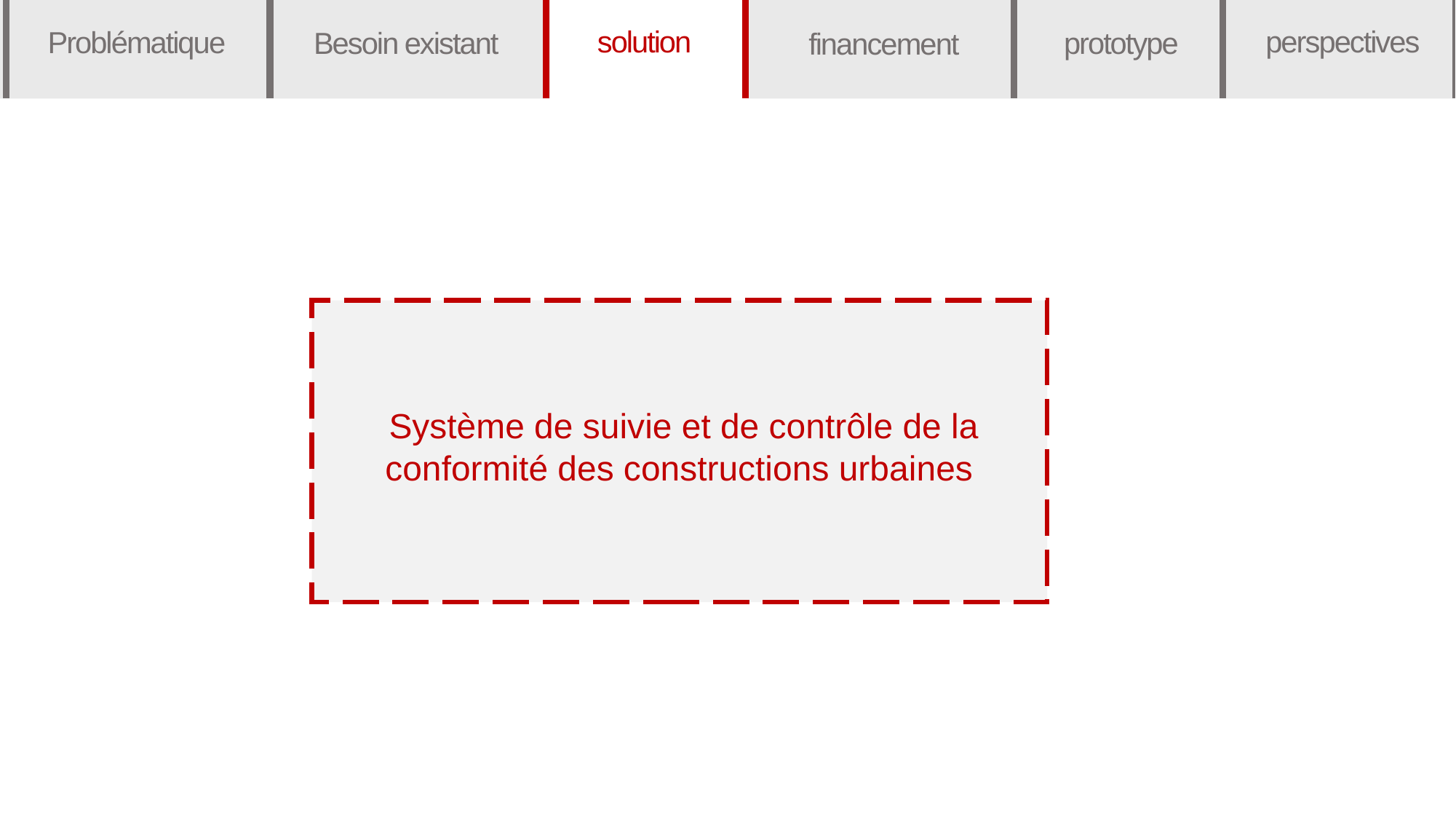

solution
perspectives
Problématique
Besoin existant
prototype
financement

 Système de suivie et de contrôle de la conformité des constructions urbaines